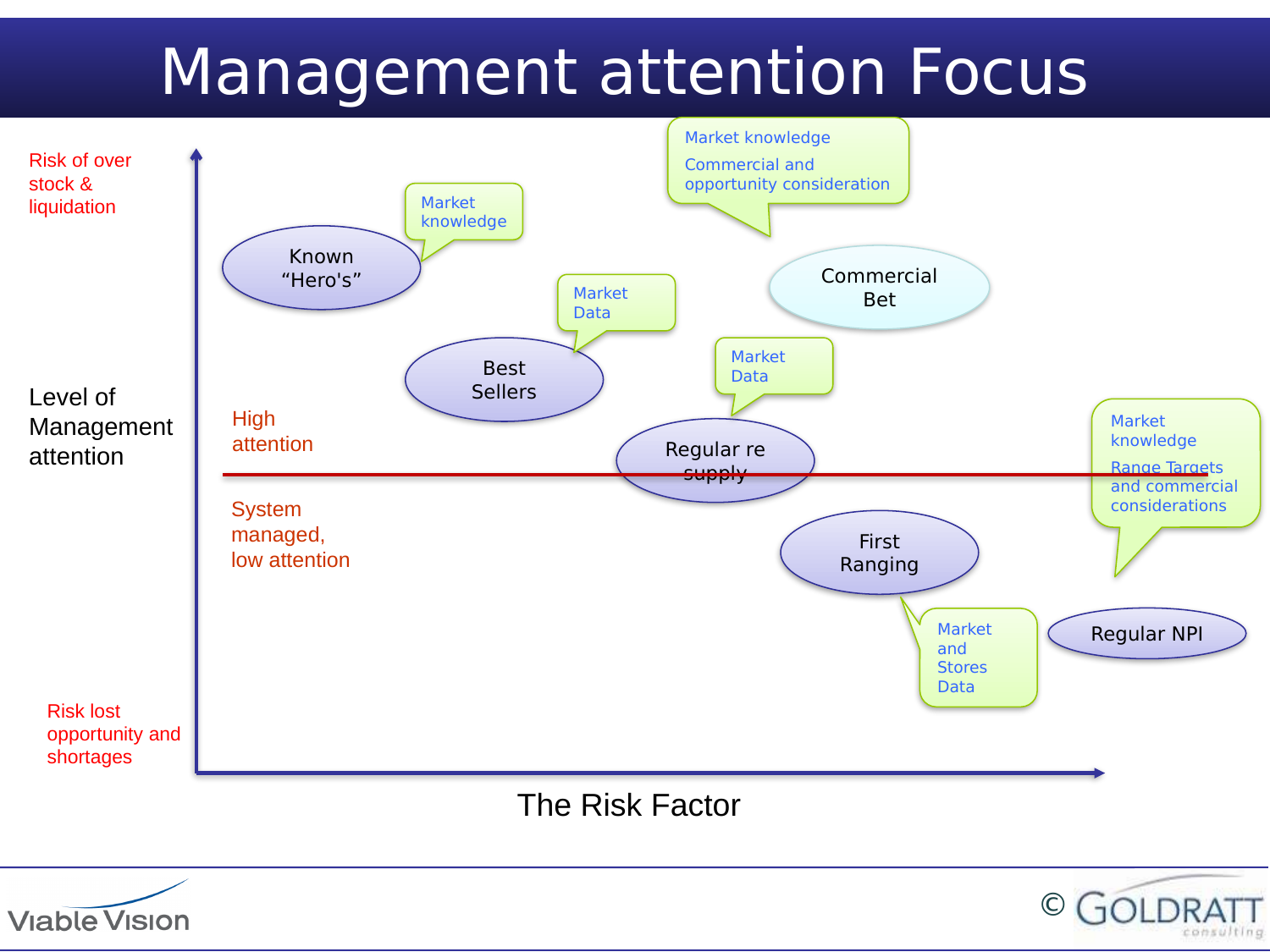

# Management attention Focus
Market knowledge
Commercial and opportunity consideration
Risk of over stock & liquidation
Market knowledge
Known “Hero's”
Commercial Bet
Market Data
Best Sellers
Market Data
Level of Management attention
High attention
Market knowledge
Range Targets and commercial considerations
Regular re supply
System managed, low attention
First Ranging
Regular NPI
Market and Stores Data
Risk lost opportunity and shortages
The Risk Factor